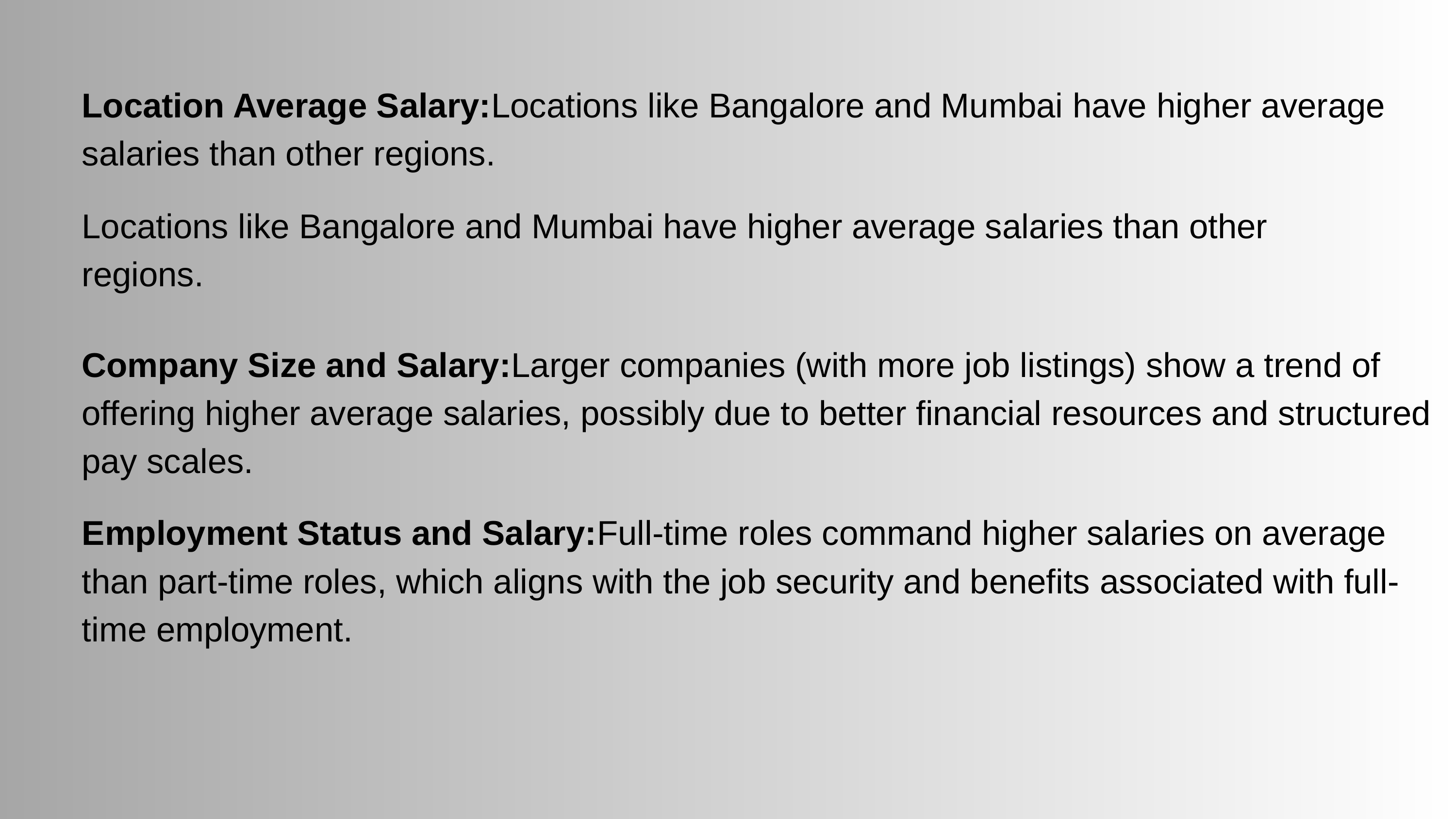

Location Average Salary:Locations like Bangalore and Mumbai have higher average salaries than other regions.
Locations like Bangalore and Mumbai have higher average salaries than other regions.
Company Size and Salary:Larger companies (with more job listings) show a trend of offering higher average salaries, possibly due to better financial resources and structured pay scales.
Employment Status and Salary:Full-time roles command higher salaries on average than part-time roles, which aligns with the job security and benefits associated with full-time employment.